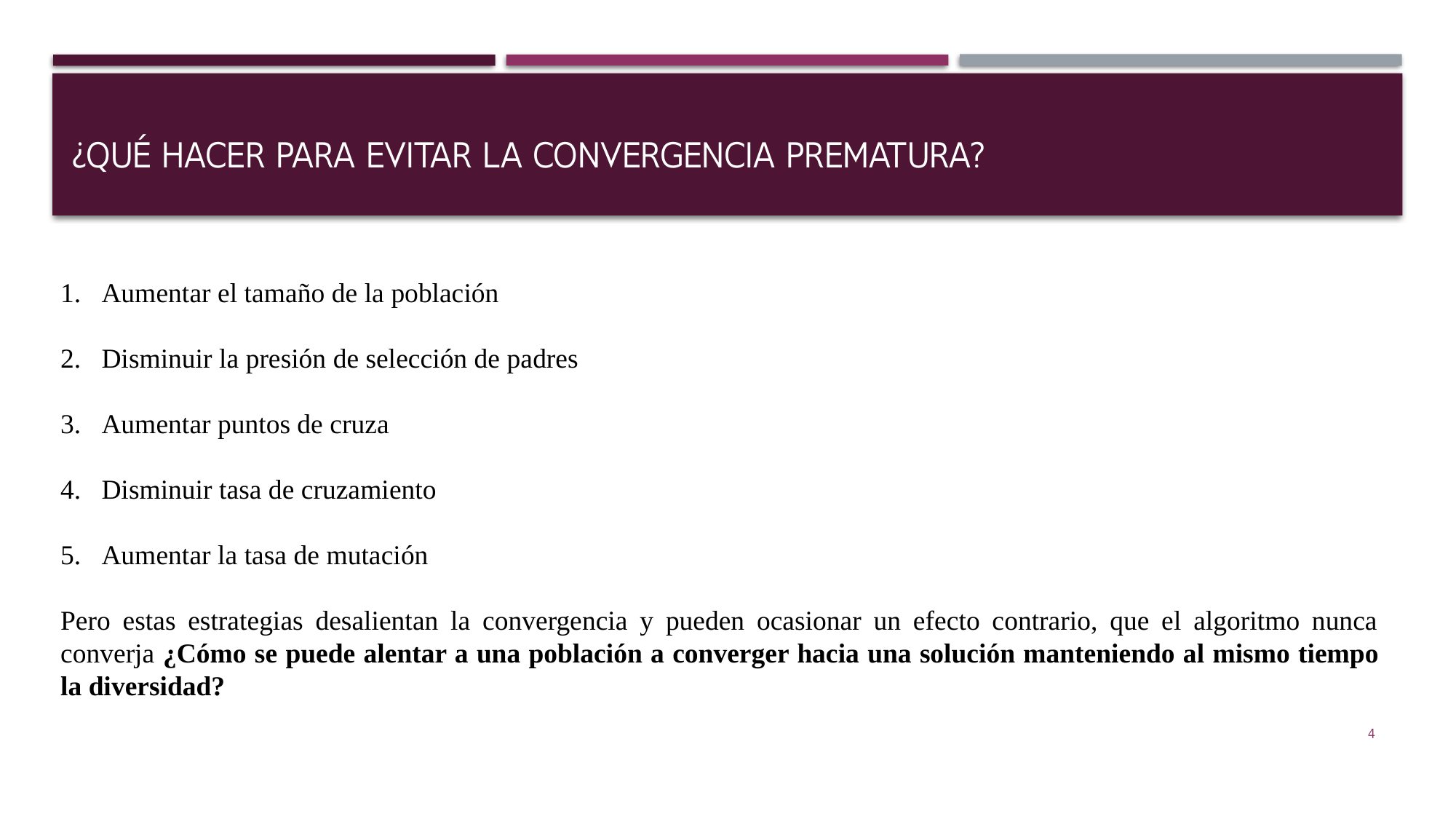

¿Qué hacer para evitar la convergencia prematura?
Aumentar el tamaño de la población

Disminuir la presión de selección de padres

Aumentar puntos de cruza

Disminuir tasa de cruzamiento

Aumentar la tasa de mutación

Pero estas estrategias desalientan la convergencia y pueden ocasionar un efecto contrario, que el algoritmo nunca converja ¿Cómo se puede alentar a una población a converger hacia una solución manteniendo al mismo tiempo la diversidad?
4